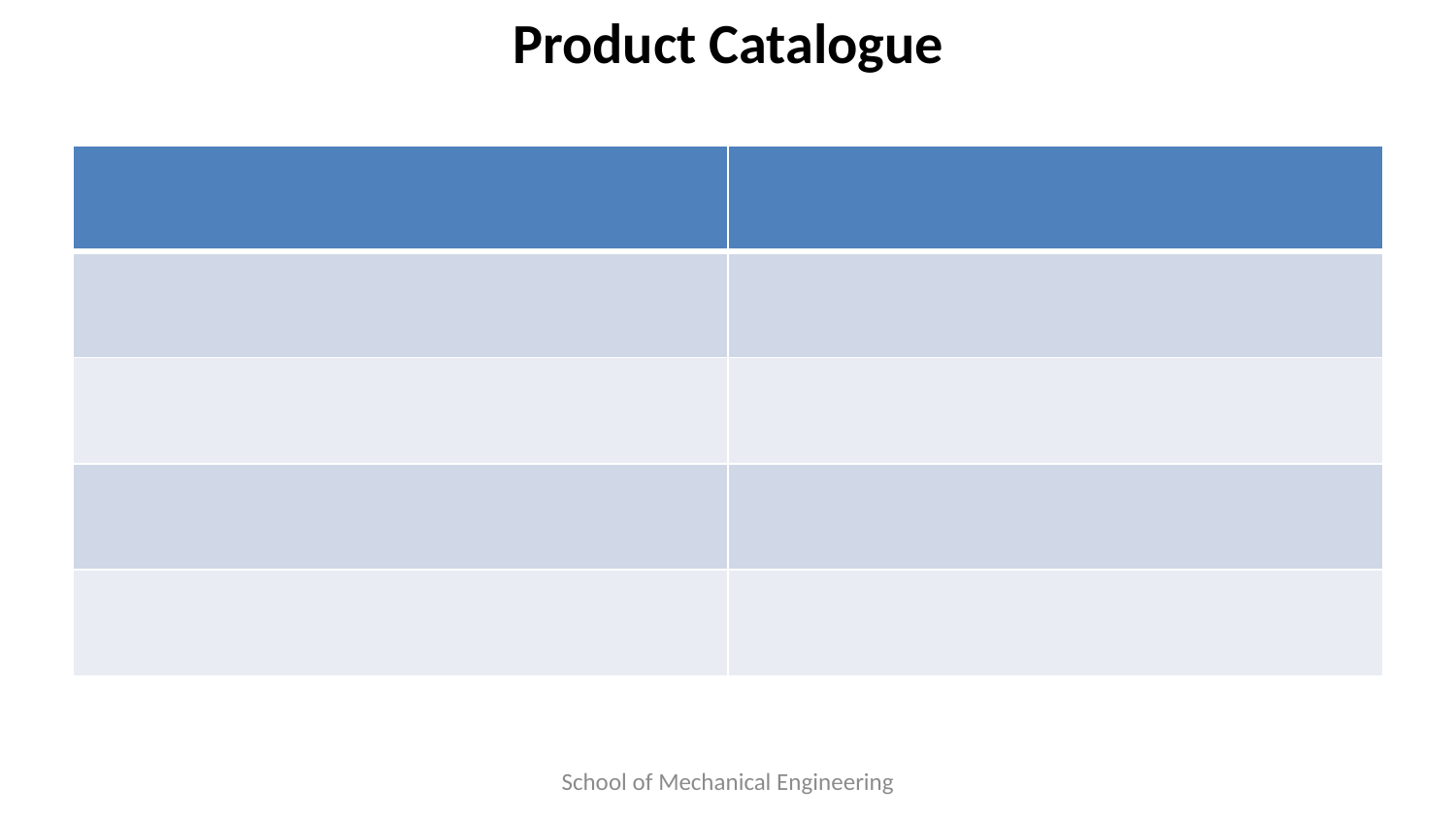

# Product Catalogue
|  |  |
| --- | --- |
|  |  |
|  |  |
|  |  |
|  |  |
School of Mechanical Engineering
17